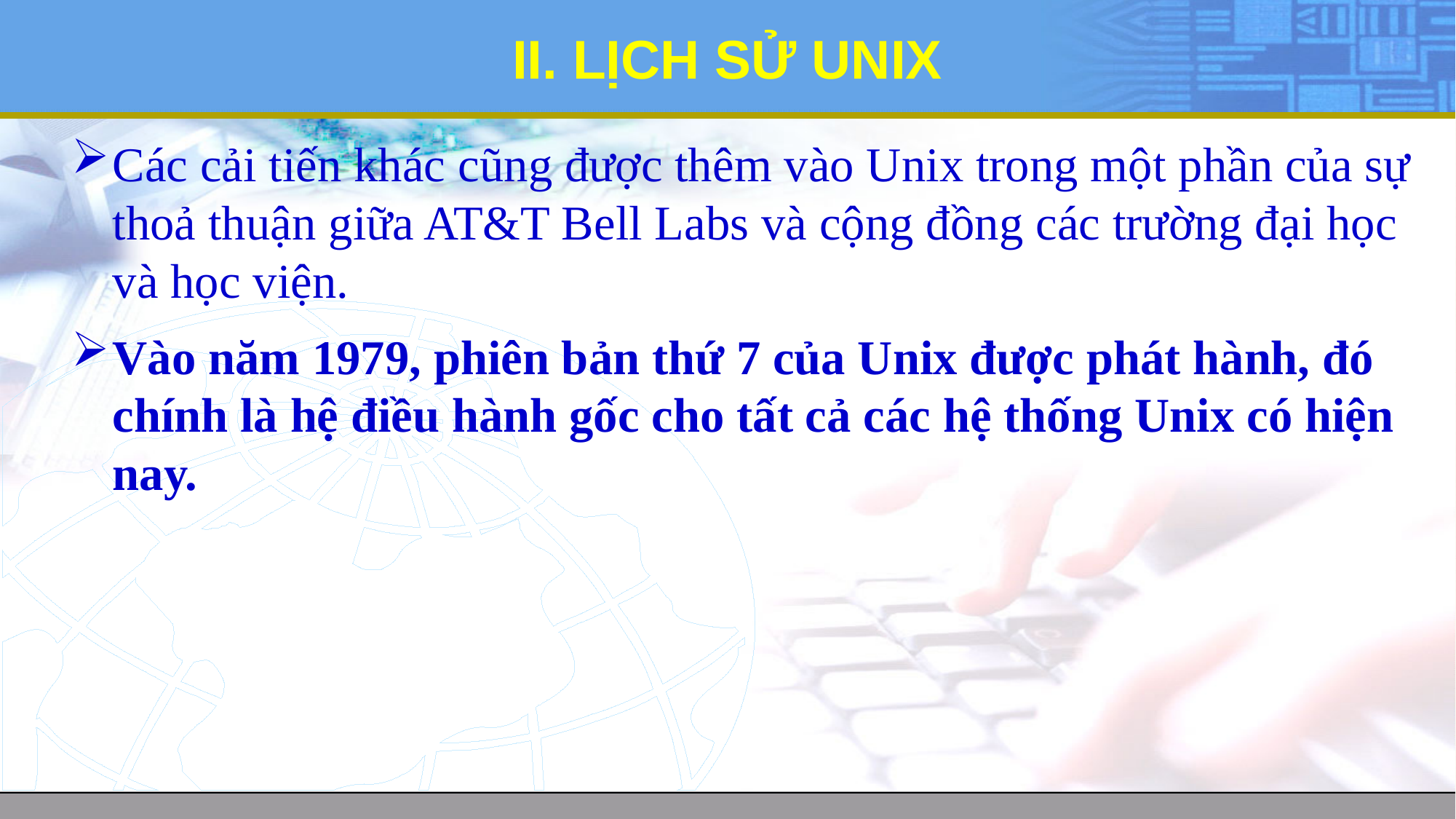

# II. LỊCH SỬ UNIX
Các cải tiến khác cũng được thêm vào Unix trong một phần của sự thoả thuận giữa AT&T Bell Labs và cộng đồng các trường đại học và học viện.
Vào năm 1979, phiên bản thứ 7 của Unix được phát hành, đó chính là hệ điều hành gốc cho tất cả các hệ thống Unix có hiện nay.